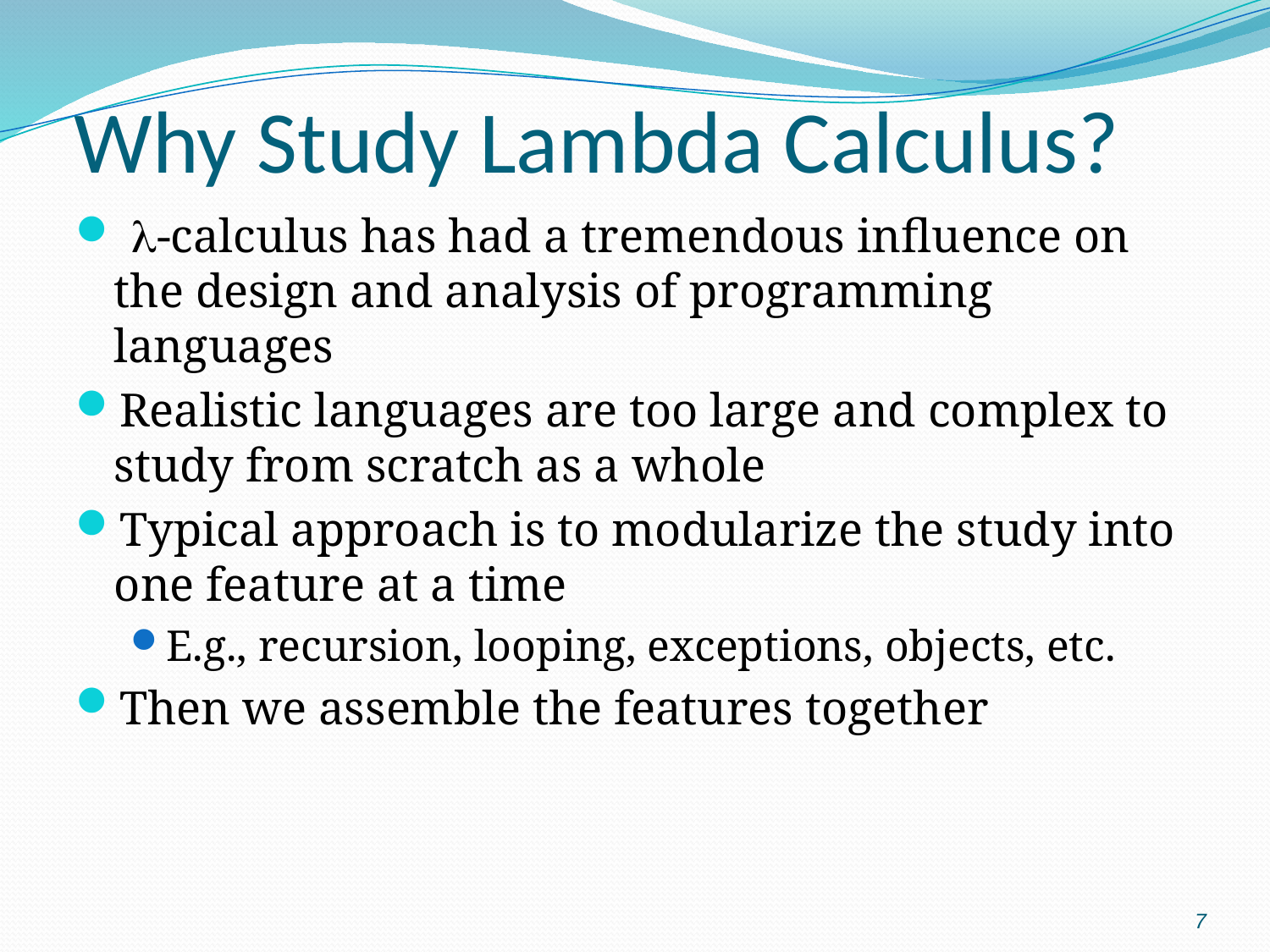

# Why Study Lambda Calculus?
 λ-calculus has had a tremendous influence on the design and analysis of programming languages
Realistic languages are too large and complex to study from scratch as a whole
Typical approach is to modularize the study into one feature at a time
E.g., recursion, looping, exceptions, objects, etc.
Then we assemble the features together
7